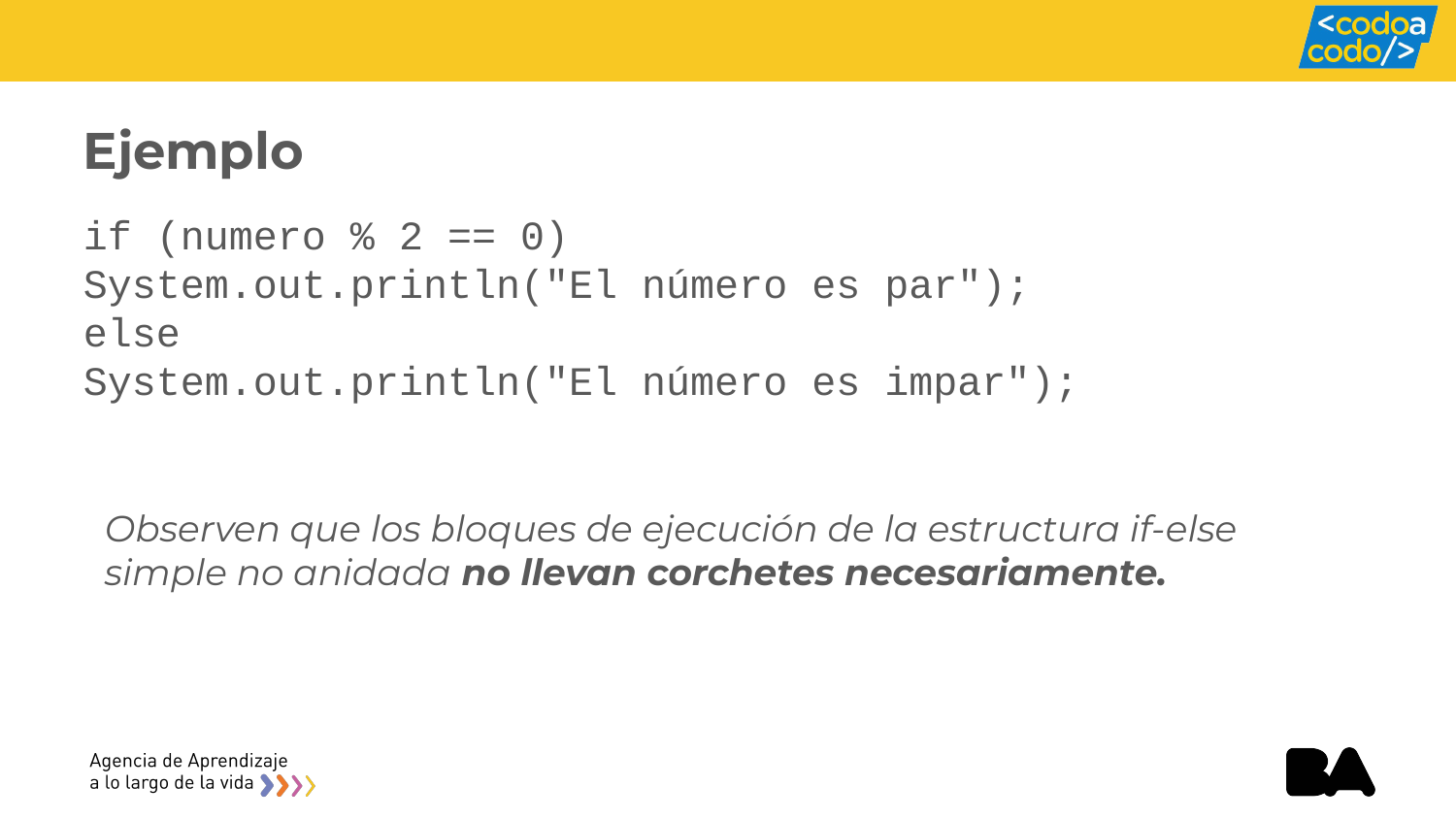

# Ejemplo
if (numero % 2 == 0)
System.out.println("El número es par");
else
System.out.println("El número es impar");
Observen que los bloques de ejecución de la estructura if-else simple no anidada no llevan corchetes necesariamente.